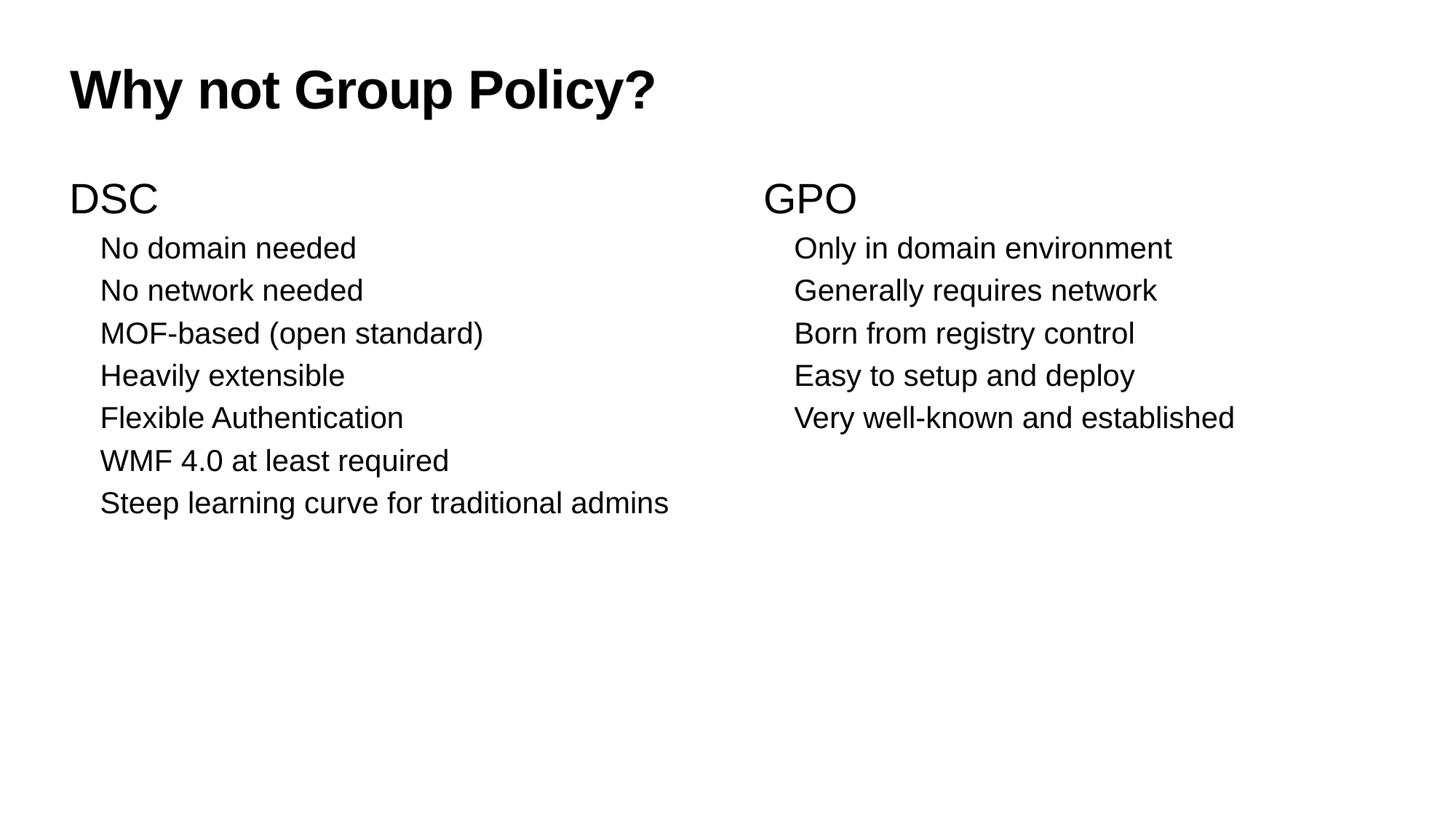

# Why not Group Policy?
DSC
No domain needed
No network needed
MOF-based (open standard)
Heavily extensible
Flexible Authentication
WMF 4.0 at least required
Steep learning curve for traditional admins
GPO
Only in domain environment
Generally requires network
Born from registry control
Easy to setup and deploy
Very well-known and established